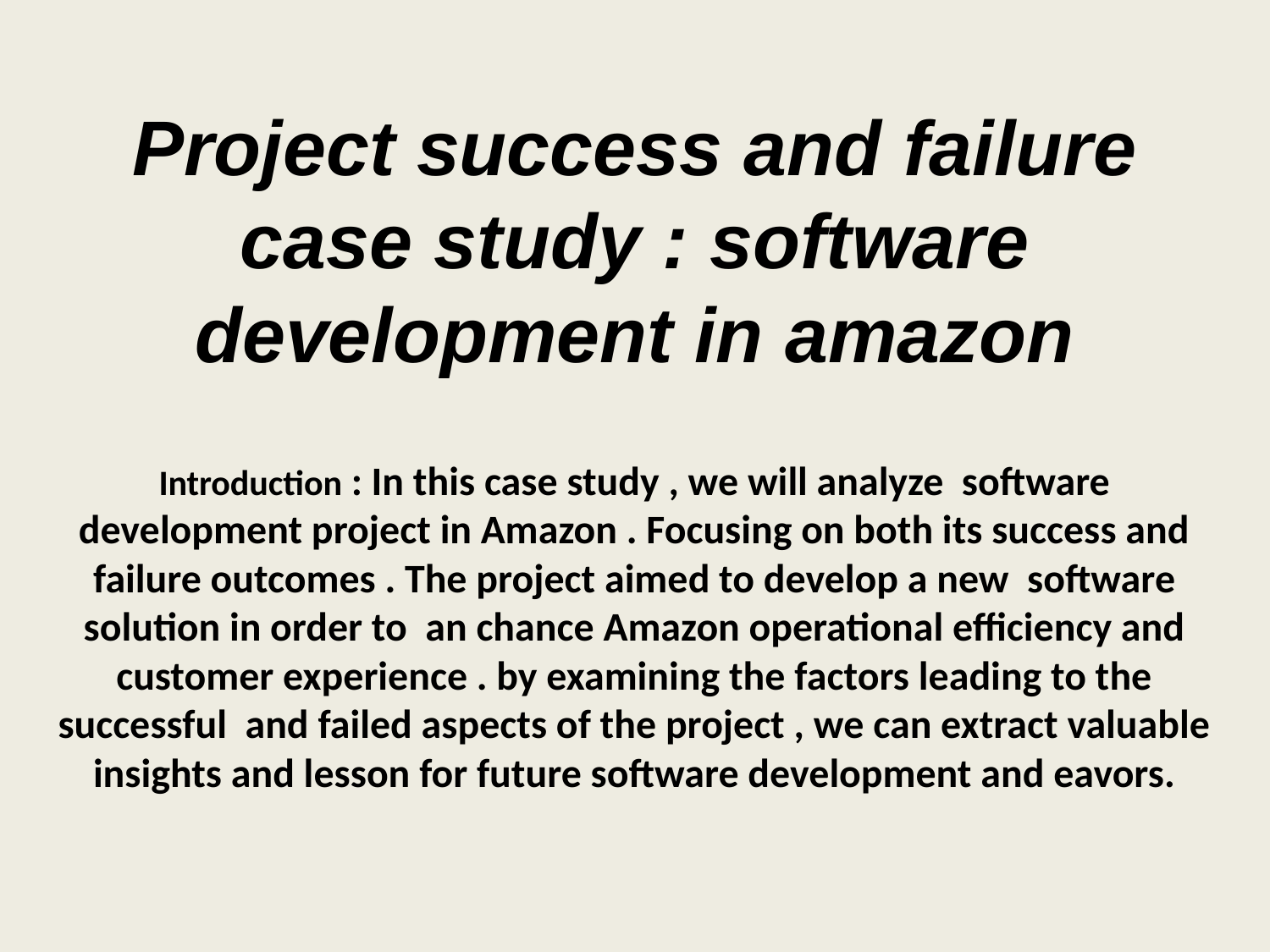

# Project success and failure case study : software development in amazon
Introduction : In this case study , we will analyze  software development project in Amazon . Focusing on both its success and failure outcomes . The project aimed to develop a new  software solution in order to  an chance Amazon operational efficiency and customer experience . by examining the factors leading to the successful  and failed aspects of the project , we can extract valuable insights and lesson for future software development and eavors.